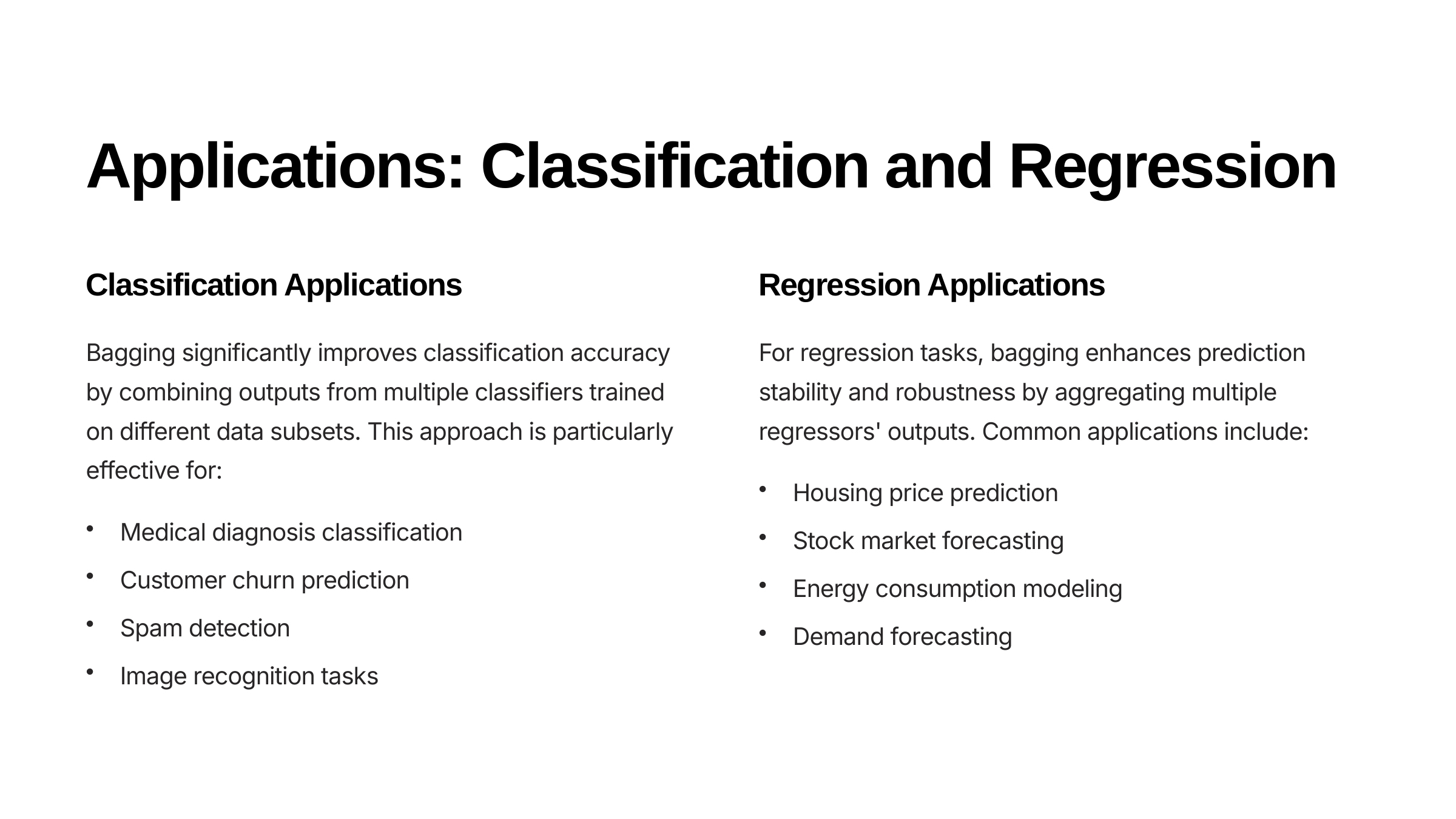

Applications: Classification and Regression
Classification Applications
Regression Applications
Bagging significantly improves classification accuracy by combining outputs from multiple classifiers trained on different data subsets. This approach is particularly effective for:
For regression tasks, bagging enhances prediction stability and robustness by aggregating multiple regressors' outputs. Common applications include:
Housing price prediction
Medical diagnosis classification
Stock market forecasting
Customer churn prediction
Energy consumption modeling
Spam detection
Demand forecasting
Image recognition tasks